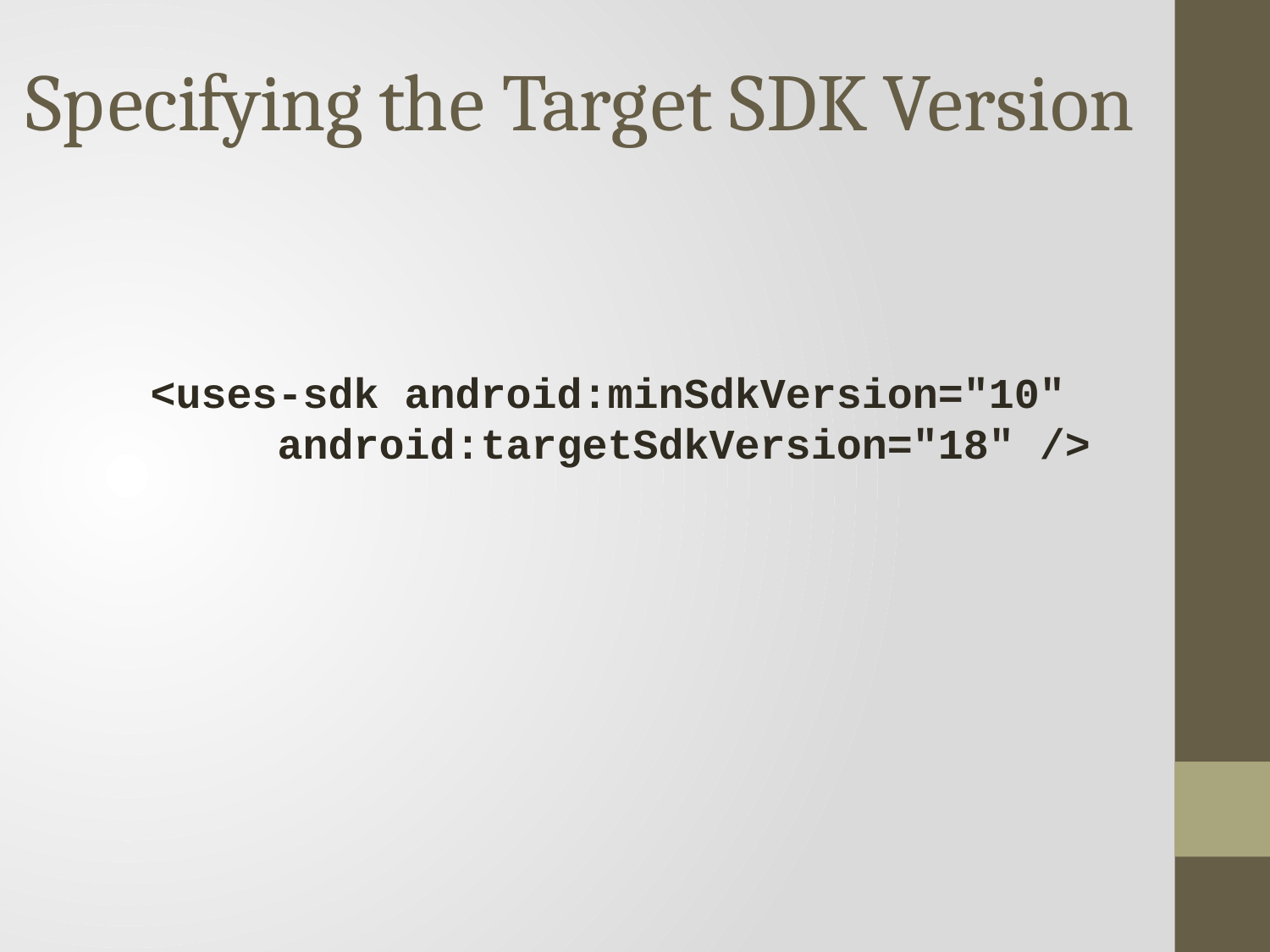

# Specifying the Target SDK Version
<uses-sdk android:minSdkVersion="10" 	android:targetSdkVersion="18" />